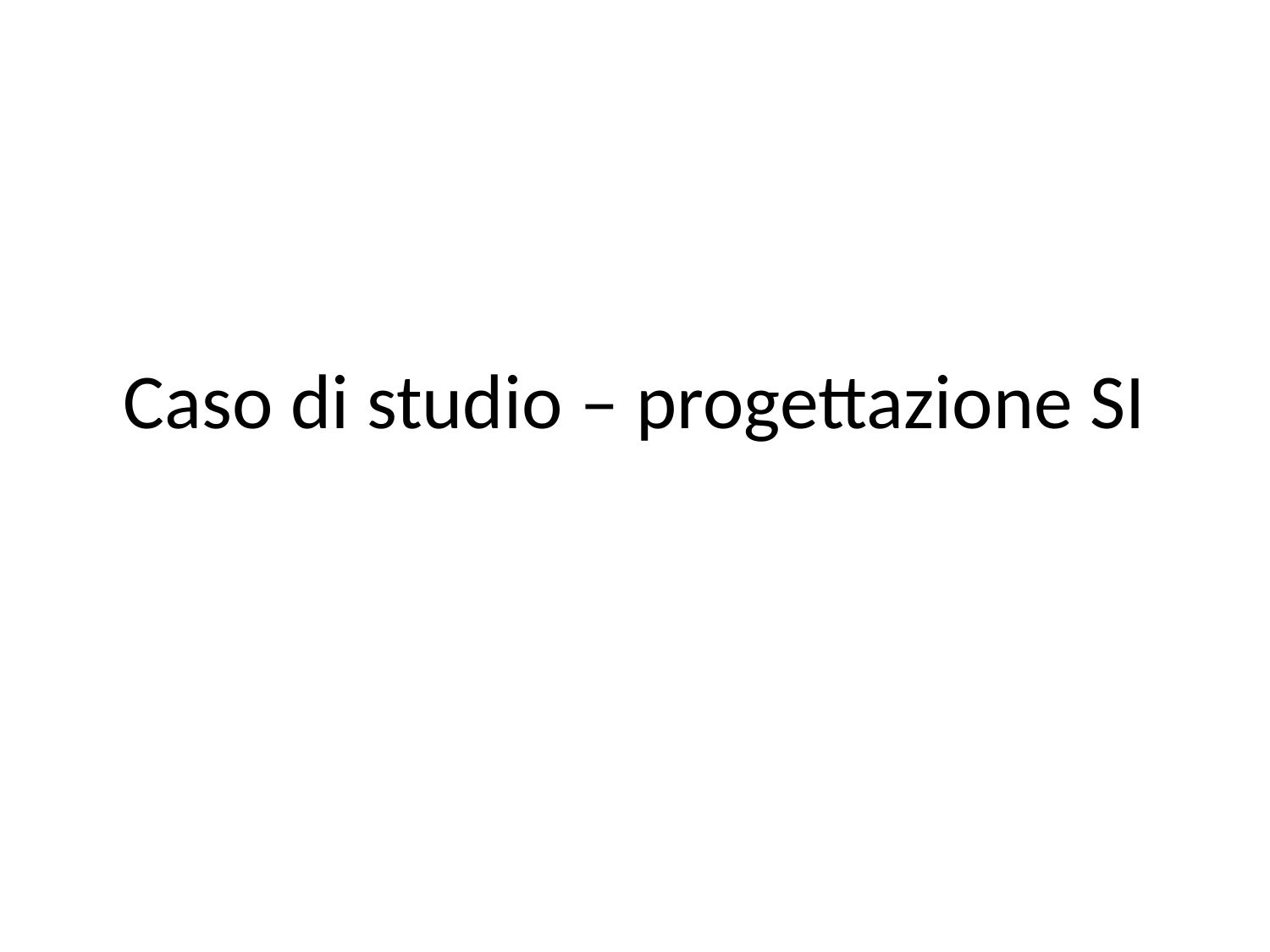

# Caso di studio – progettazione SI